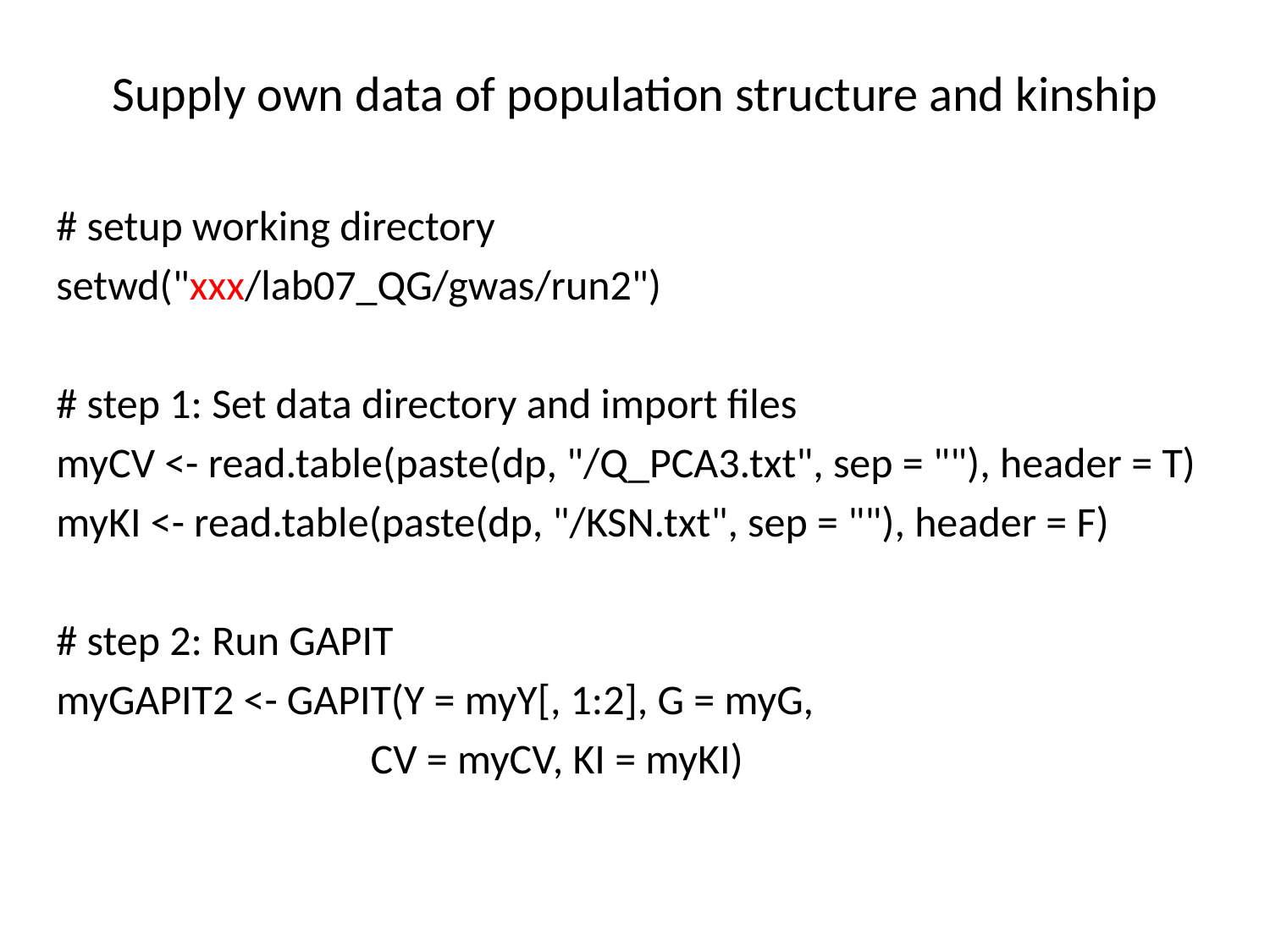

# Supply own data of population structure and kinship
# setup working directory
setwd("xxx/lab07_QG/gwas/run2")

# step 1: Set data directory and import files
myCV <- read.table(paste(dp, "/Q_PCA3.txt", sep = ""), header = T)
myKI <- read.table(paste(dp, "/KSN.txt", sep = ""), header = F)

# step 2: Run GAPIT
myGAPIT2 <- GAPIT(Y = myY[, 1:2], G = myG,
                                 CV = myCV, KI = myKI)